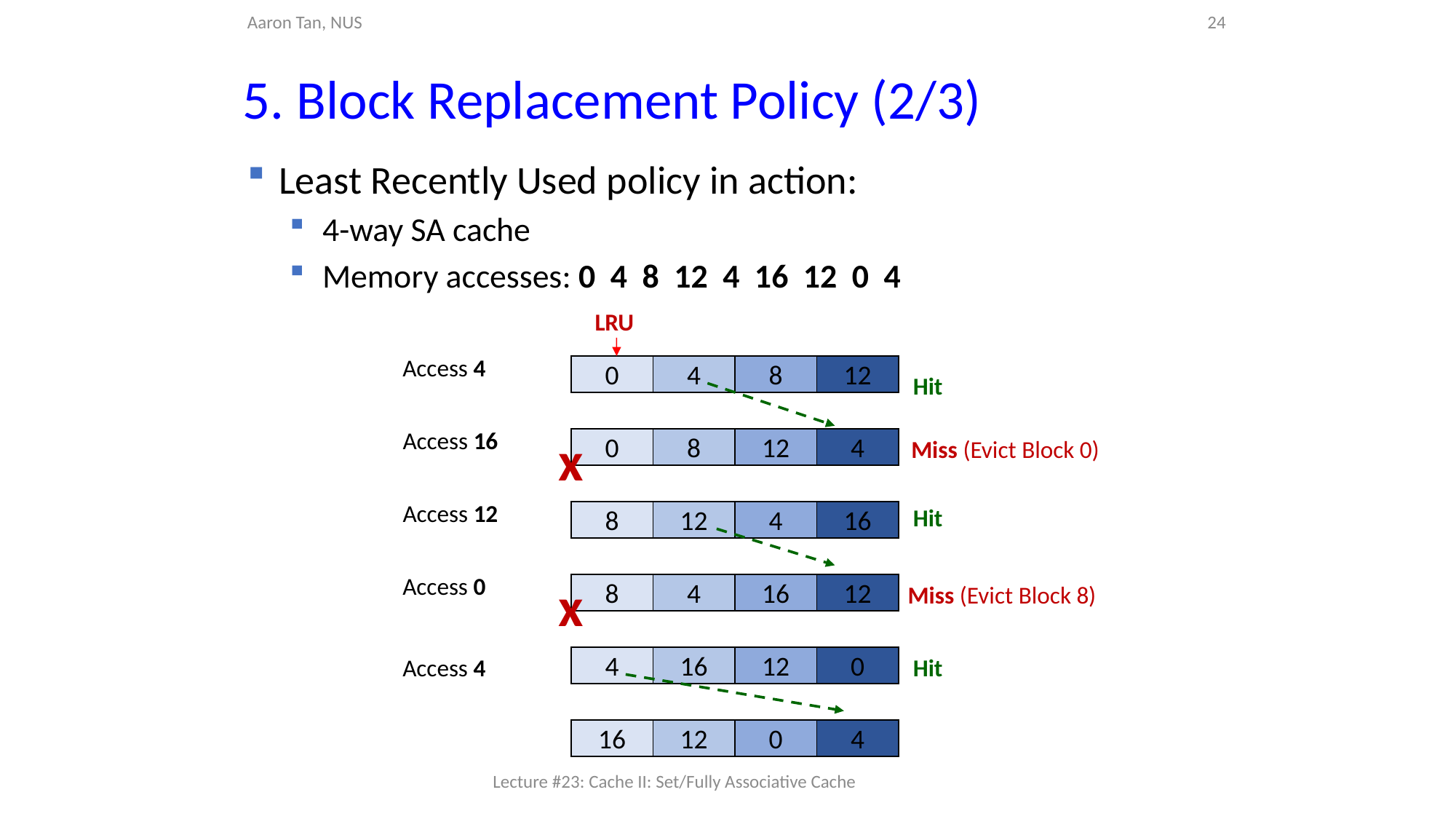

Aaron Tan, NUS
24
# 5. Block Replacement Policy (2/3)
Least Recently Used policy in action:
4-way SA cache
Memory accesses: 0  4  8  12  4  16  12  0  4
LRU

Access 4
0
4
8
12
Hit

Access 16
0
8
12
4
Miss (Evict Block 0)
x
Access 12
Hit
8
12
4
16

Access 0
8
4
16
12
Miss (Evict Block 8)
x
Access 4
4
16
12
0
Hit

16
12
0
4
Lecture #23: Cache II: Set/Fully Associative Cache